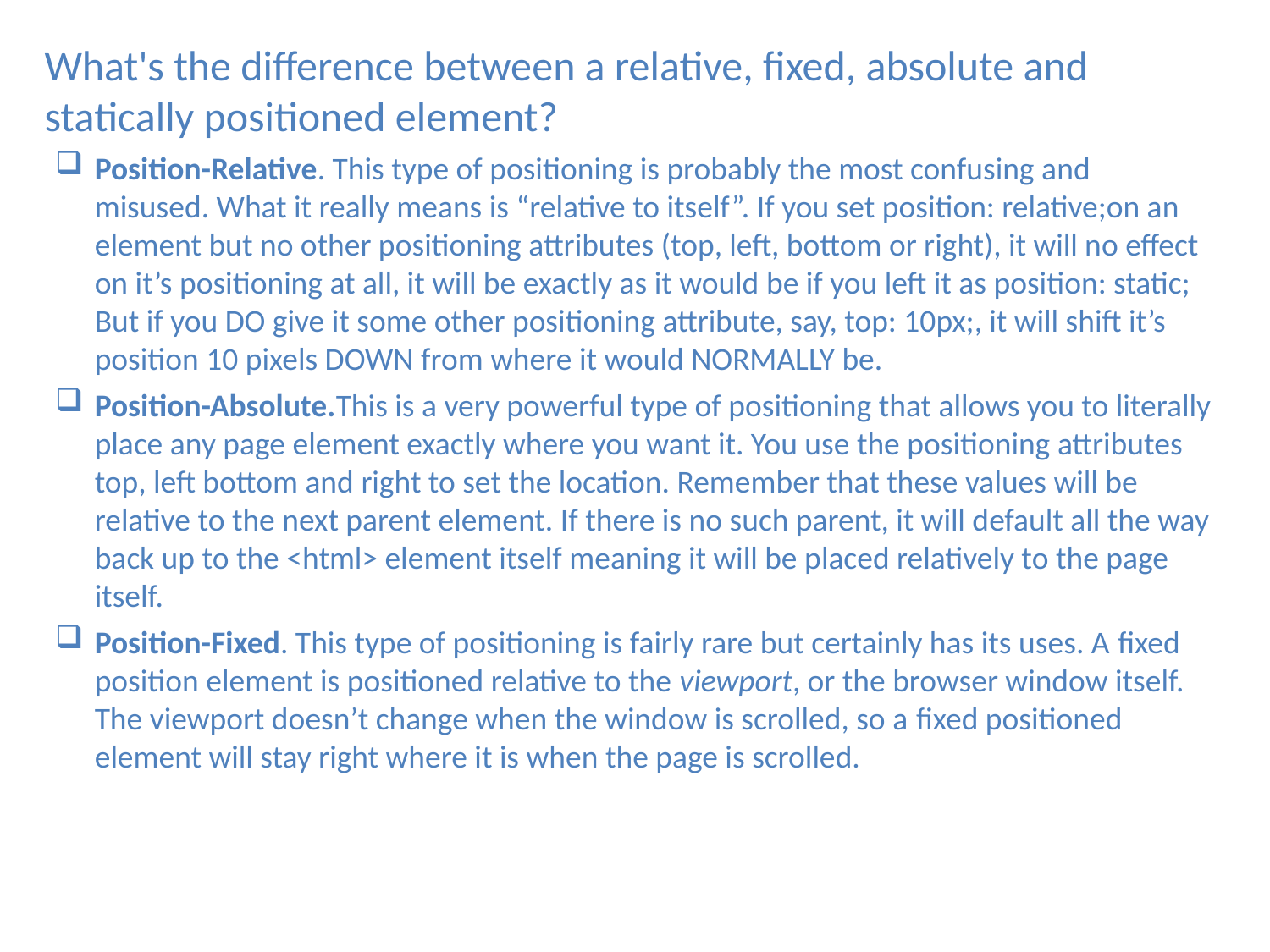

What's the difference between a relative, ﬁxed, absolute and statically positioned element?
Position-Relative. This type of positioning is probably the most confusing and misused. What it really means is “relative to itself”. If you set position: relative;on an element but no other positioning attributes (top, left, bottom or right), it will no effect on it’s positioning at all, it will be exactly as it would be if you left it as position: static; But if you DO give it some other positioning attribute, say, top: 10px;, it will shift it’s position 10 pixels DOWN from where it would NORMALLY be.
Position-Absolute.This is a very powerful type of positioning that allows you to literally place any page element exactly where you want it. You use the positioning attributes top, left bottom and right to set the location. Remember that these values will be relative to the next parent element. If there is no such parent, it will default all the way back up to the <html> element itself meaning it will be placed relatively to the page itself.
Position-Fixed. This type of positioning is fairly rare but certainly has its uses. A fixed position element is positioned relative to the viewport, or the browser window itself. The viewport doesn’t change when the window is scrolled, so a fixed positioned element will stay right where it is when the page is scrolled.